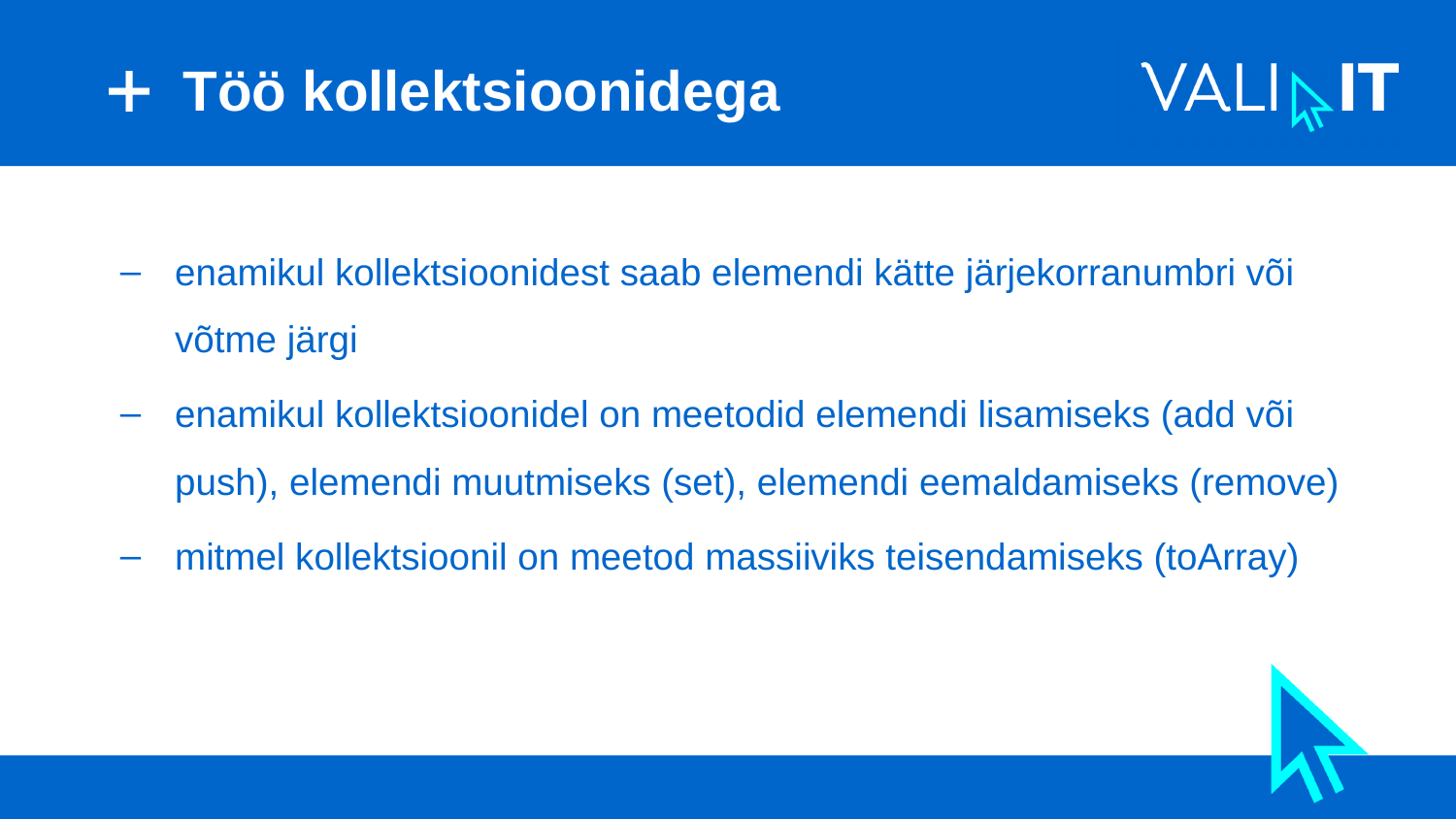

# Töö kollektsioonidega
enamikul kollektsioonidest saab elemendi kätte järjekorranumbri või võtme järgi
enamikul kollektsioonidel on meetodid elemendi lisamiseks (add või push), elemendi muutmiseks (set), elemendi eemaldamiseks (remove)
mitmel kollektsioonil on meetod massiiviks teisendamiseks (toArray)